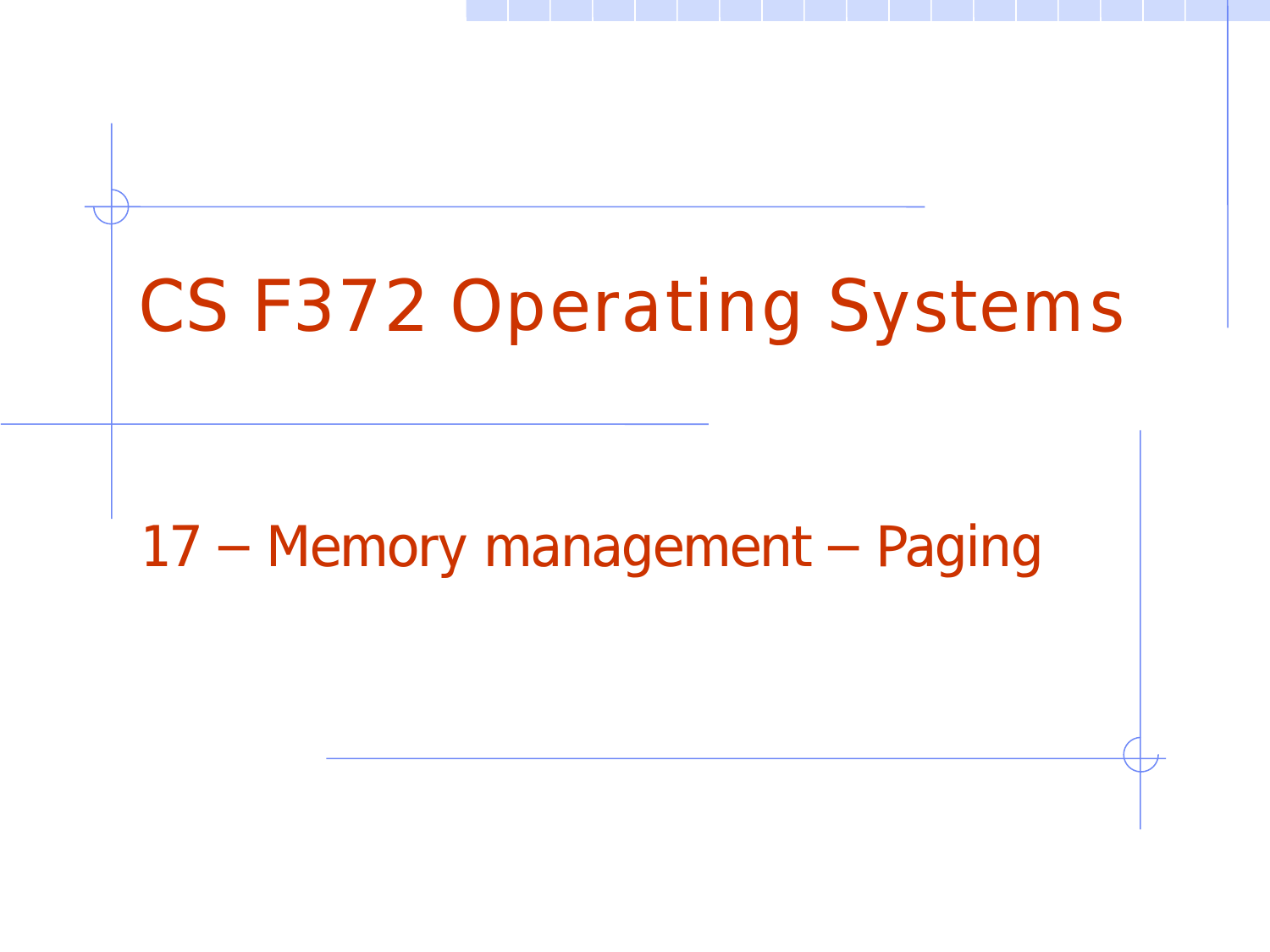

# CS F372 Operating Systems
17 – Memory management – Paging